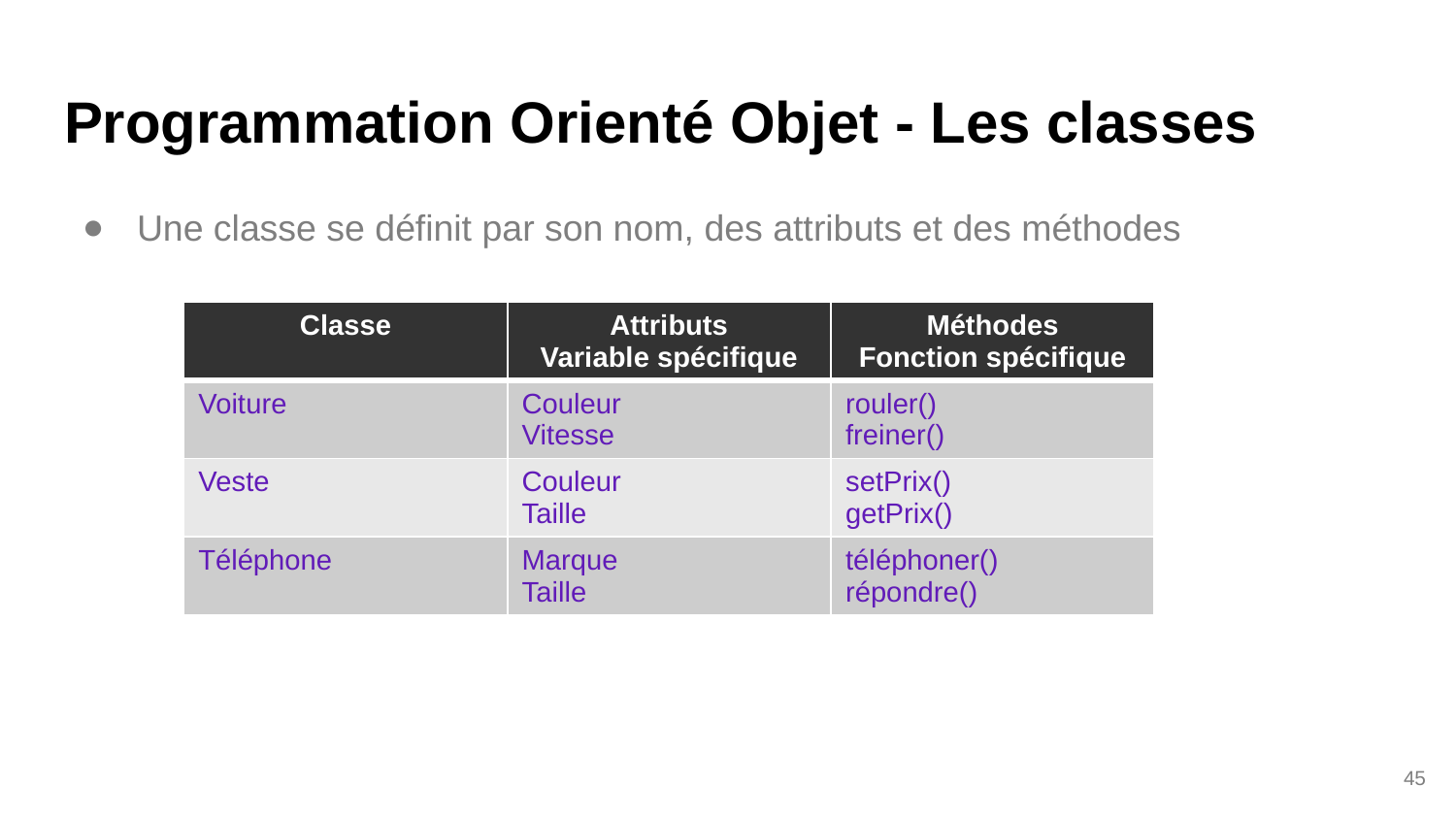

# Programmation Orienté Objet - Les classes
Une classe se définit par son nom, des attributs et des méthodes

| Classe | Attributs Variable spécifique | Méthodes Fonction spécifique |
| --- | --- | --- |
| Voiture | Couleur Vitesse | rouler() freiner() |
| Veste | Couleur Taille | setPrix() getPrix() |
| Téléphone | Marque Taille | téléphoner() répondre() |
45